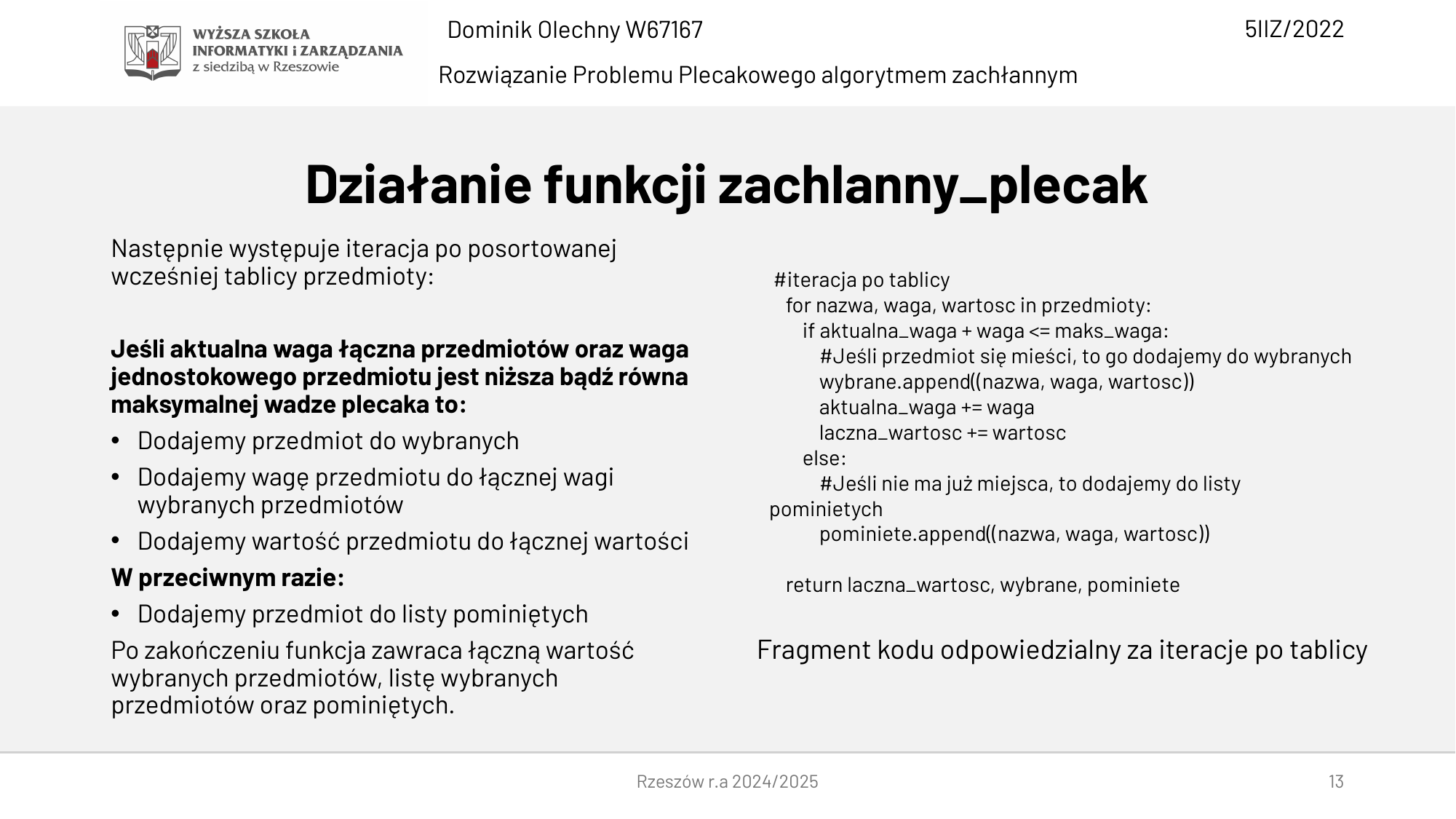

# Działanie funkcji zachlanny_plecak
Następnie występuje iteracja po posortowanej wcześniej tablicy przedmioty:

Jeśli aktualna waga łączna przedmiotów oraz waga  jednostokowego przedmiotu jest niższa bądź równa maksymalnej wadze plecaka to:
Dodajemy przedmiot do wybranych
Dodajemy wagę przedmiotu do łącznej wagi wybranych przedmiotów
Dodajemy wartość przedmiotu do łącznej wartości
W przeciwnym razie:
Dodajemy przedmiot do listy pominiętych
Po zakończeniu funkcja zawraca łączną wartość wybranych przedmiotów, listę wybranych przedmiotów oraz pominiętych.
 #iteracja po tablicy
    for nazwa, waga, wartosc in przedmioty:
        if aktualna_waga + waga <= maks_waga:
            #Jeśli przedmiot się mieści, to go dodajemy do wybranych
            wybrane.append((nazwa, waga, wartosc))
            aktualna_waga += waga
            laczna_wartosc += wartosc
        else:
            #Jeśli nie ma już miejsca, to dodajemy do listy pominietych
            pominiete.append((nazwa, waga, wartosc))

    return laczna_wartosc, wybrane, pominiete
Fragment kodu odpowiedzialny za iteracje po tablicy
Rzeszów r.a 2024/2025
13